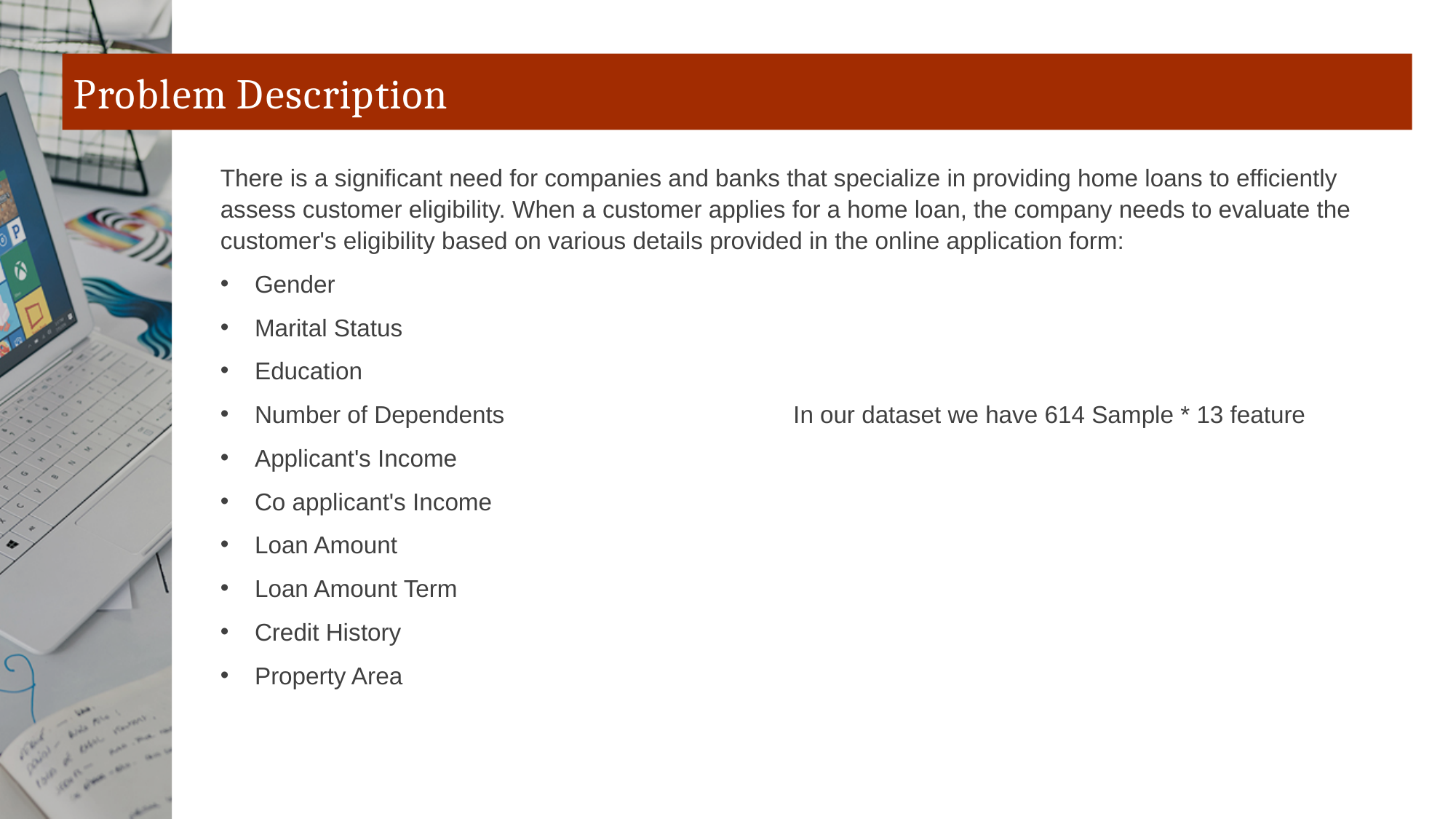

# Problem Description
There is a significant need for companies and banks that specialize in providing home loans to efficiently assess customer eligibility. When a customer applies for a home loan, the company needs to evaluate the customer's eligibility based on various details provided in the online application form:
Gender
Marital Status
Education
Number of Dependents                                           In our dataset we have 614 Sample * 13 feature
Applicant's Income
Co applicant's Income
Loan Amount
Loan Amount Term
Credit History
Property Area